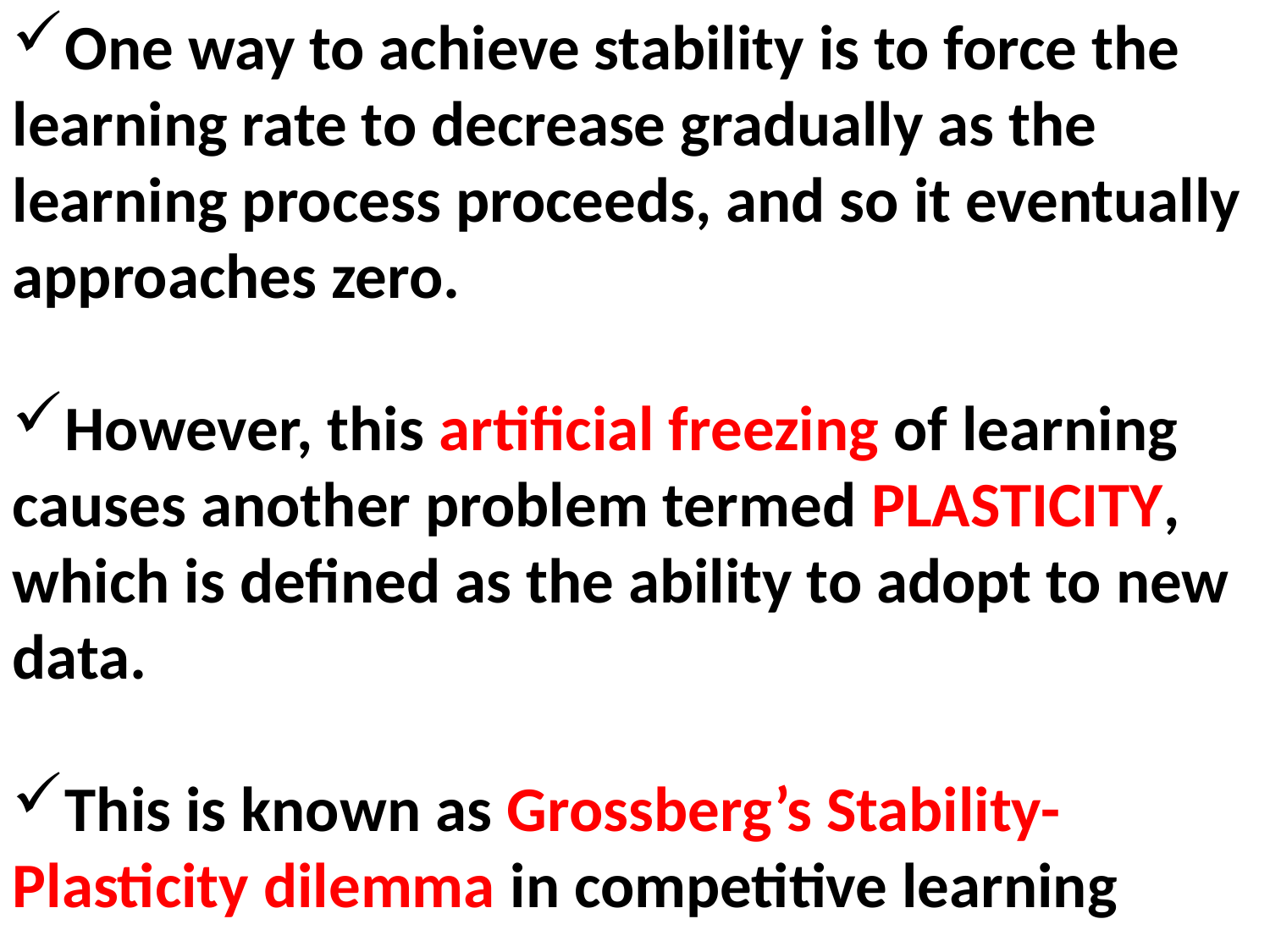

One way to achieve stability is to force the learning rate to decrease gradually as the learning process proceeds, and so it eventually approaches zero.

However, this artificial freezing of learning causes another problem termed PLASTICITY, which is defined as the ability to adopt to new data.

This is known as Grossberg’s Stability-Plasticity dilemma in competitive learning